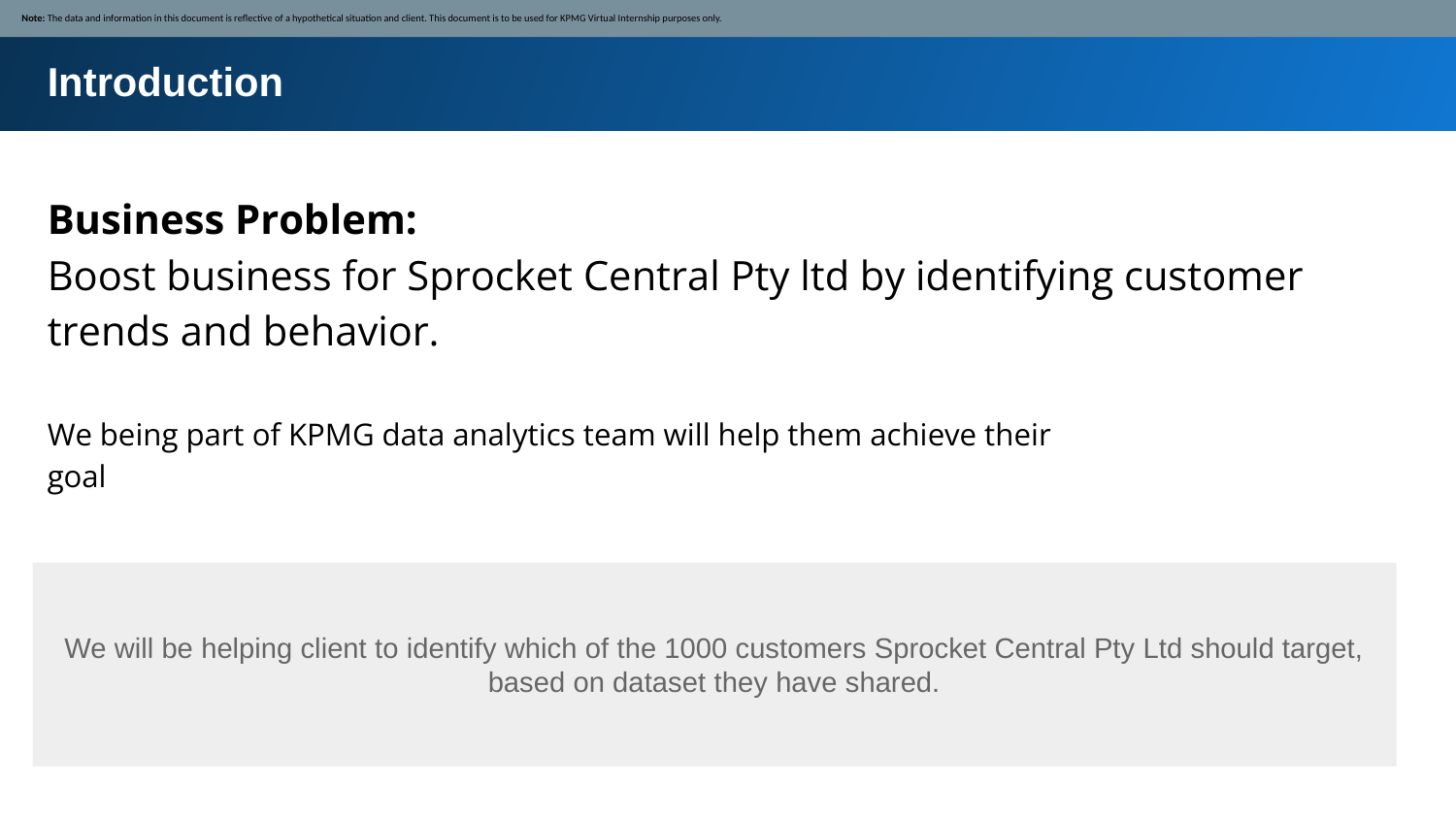

Note: The data and information in this document is reflective of a hypothetical situation and client. This document is to be used for KPMG Virtual Internship purposes only.
Introduction
Business Problem:
Boost business for Sprocket Central Pty ltd by identifying customer trends and behavior.
We being part of KPMG data analytics team will help them achieve their goal

We will be helping client to identify which of the 1000 customers Sprocket Central Pty Ltd should target, based on dataset they have shared.